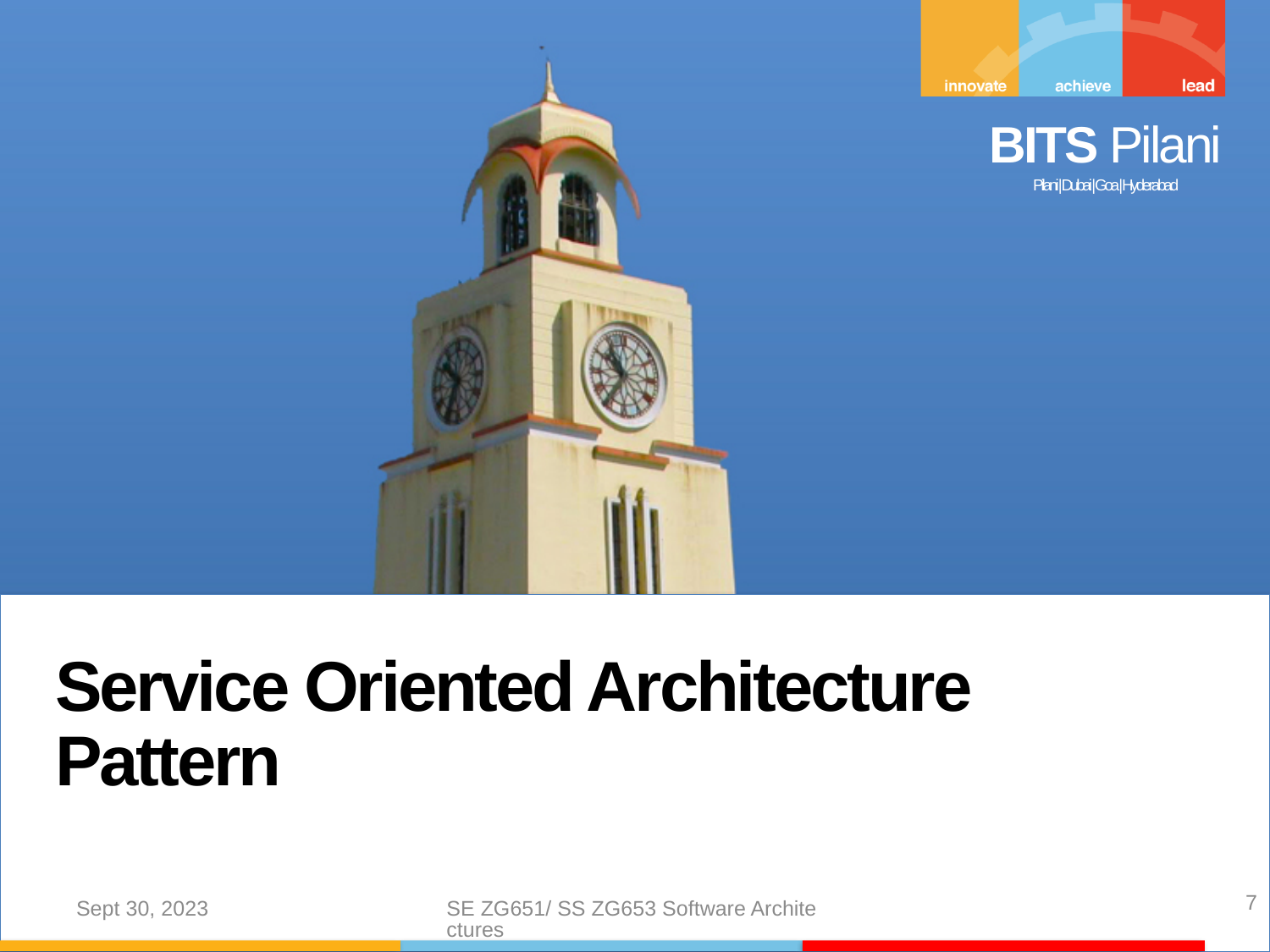

Service Oriented Architecture Pattern
7
Sept 30, 2023
SE ZG651/ SS ZG653 Software Architectures